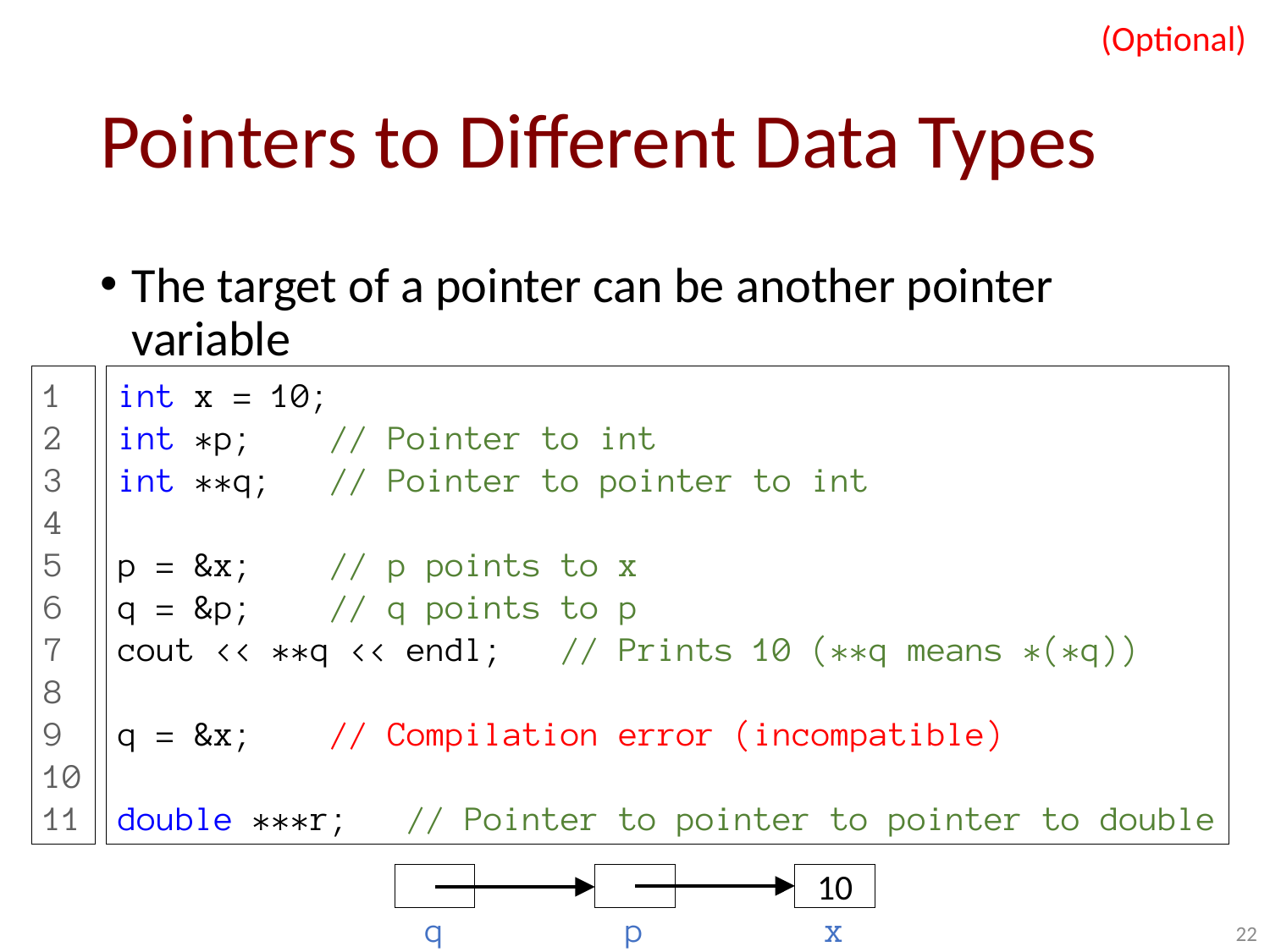

(Optional)
# Pointers to Different Data Types
The target of a pointer can be another pointer variable
1
2
3
4
5
6
7
8
9
10
11
int x = 10;
int *p;    // Pointer to int
int **q;   // Pointer to pointer to int

p = &x;    // p points to x
q = &p;    // q points to p
cout << **q << endl;   // Prints 10 (**q means *(*q))

q = &x;    // Compilation error (incompatible)

double ***r;   // Pointer to pointer to pointer to double

10
22
q
p
x